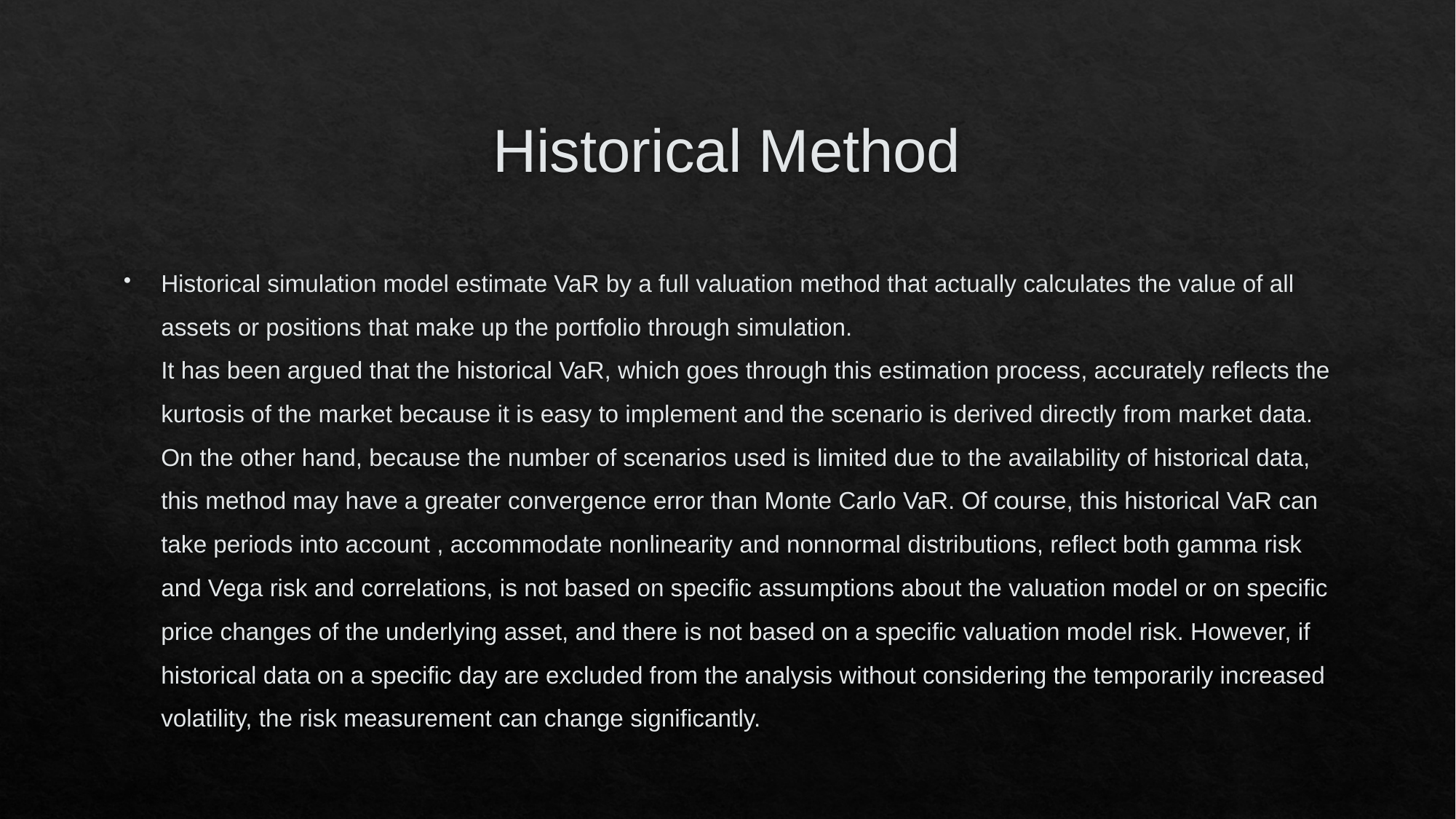

# Historical Method
Historical simulation model estimate VaR by a full valuation method that actually calculates the value of all assets or positions that make up the portfolio through simulation.
It has been argued that the historical VaR, which goes through this estimation process, accurately reflects the kurtosis of the market because it is easy to implement and the scenario is derived directly from market data. On the other hand, because the number of scenarios used is limited due to the availability of historical data, this method may have a greater convergence error than Monte Carlo VaR. Of course, this historical VaR can take periods into account , accommodate nonlinearity and nonnormal distributions, reflect both gamma risk and Vega risk and correlations, is not based on specific assumptions about the valuation model or on specific price changes of the underlying asset, and there is not based on a specific valuation model risk. However, if historical data on a specific day are excluded from the analysis without considering the temporarily increased volatility, the risk measurement can change significantly.